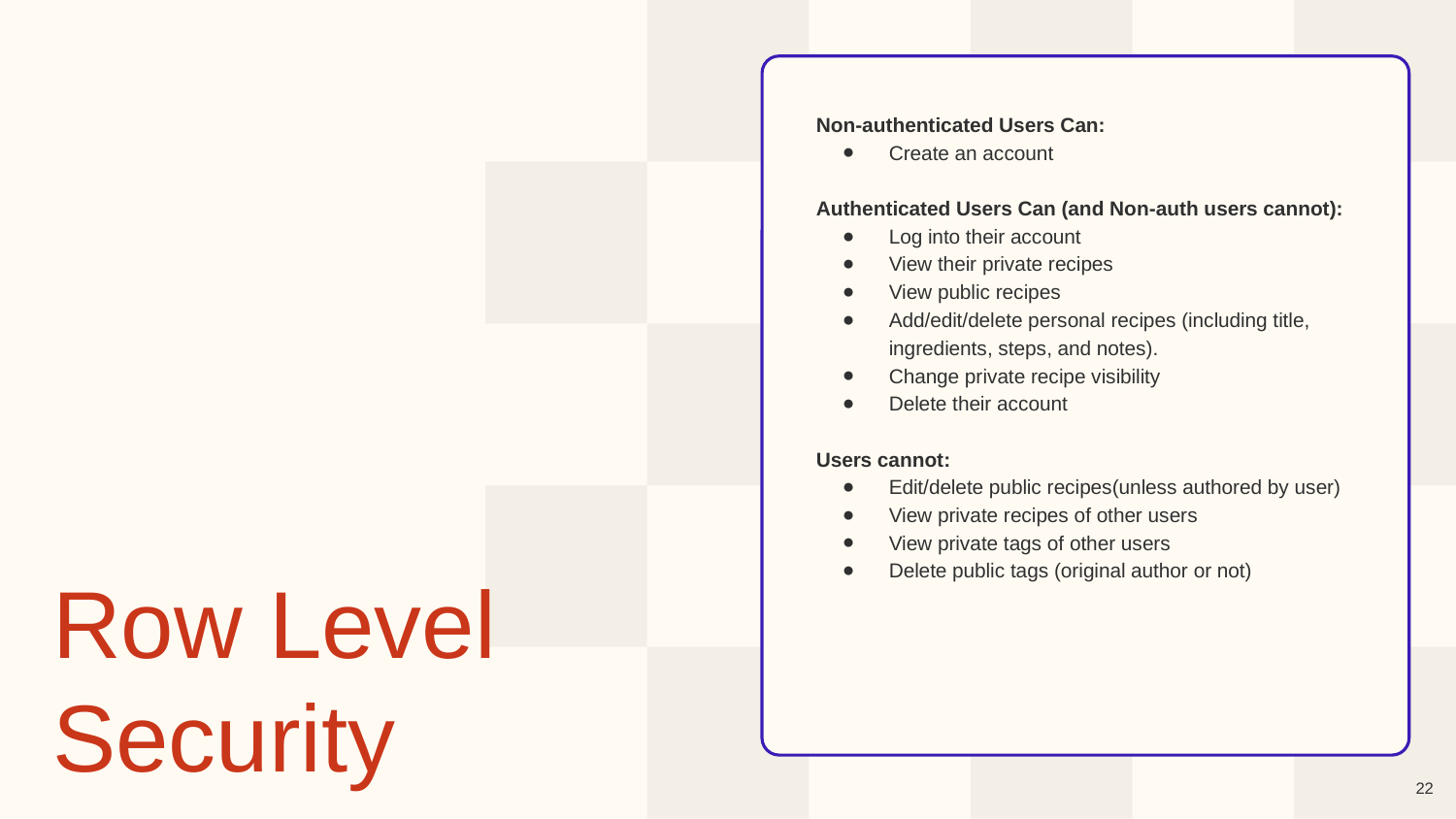

Non-authenticated Users Can:
Create an account

Authenticated Users Can (and Non-auth users cannot):
Log into their account
View their private recipes
View public recipes
Add/edit/delete personal recipes (including title, ingredients, steps, and notes).
Change private recipe visibility
Delete their account

Users cannot:
Edit/delete public recipes(unless authored by user)
View private recipes of other users
View private tags of other users
Delete public tags (original author or not)

# Row Level Security
22